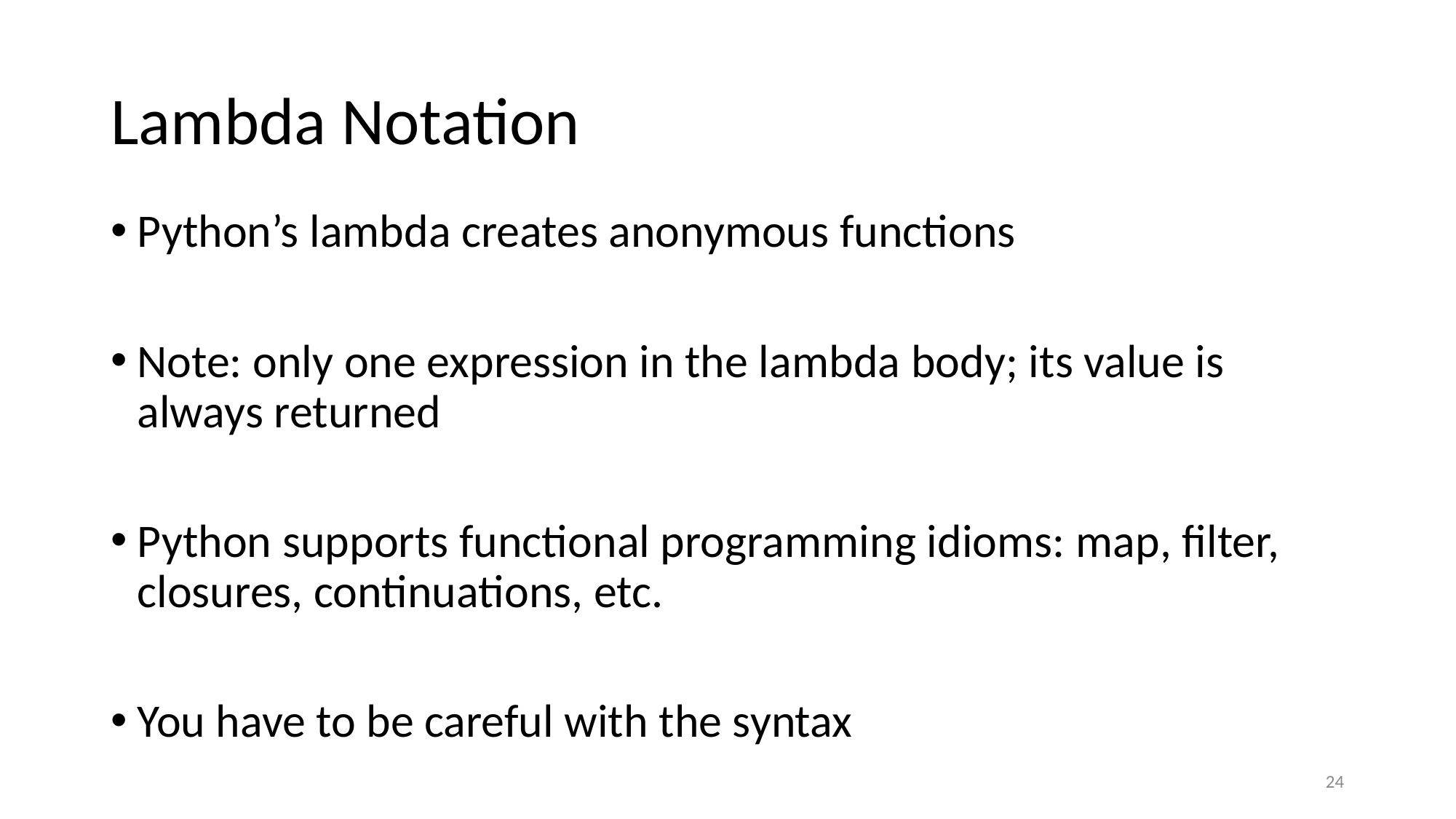

# Lambda Notation
Python’s lambda creates anonymous functions

Note: only one expression in the lambda body; its value is always returned

Python supports functional programming idioms: map, filter, closures, continuations, etc.

You have to be careful with the syntax
24